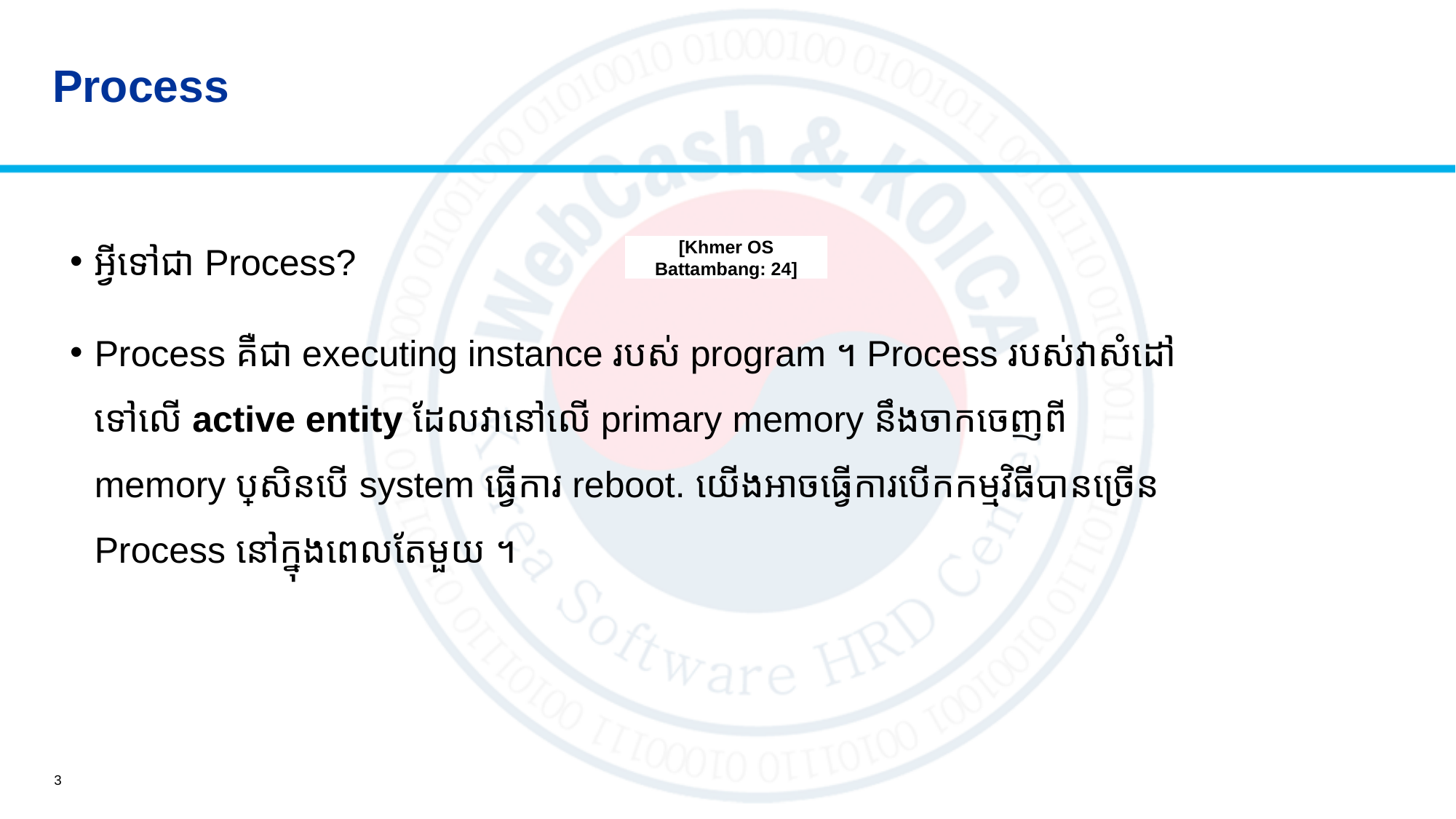

# Process
អ្វីទៅជា Process?
Process គឺជា executing instance របស់ program​ ។ Process របស់វាសំដៅទៅលើ active entity ដែលវានៅលើ primary memory នឹងចាកចេញពី memory ប្រសិនបើ system ធ្វើការ reboot. យើងអាចធ្វើការបើកកម្មវិធីបានច្រើន Process នៅក្នុងពេលតែមួយ ។
[Khmer OS Battambang: 24]
3